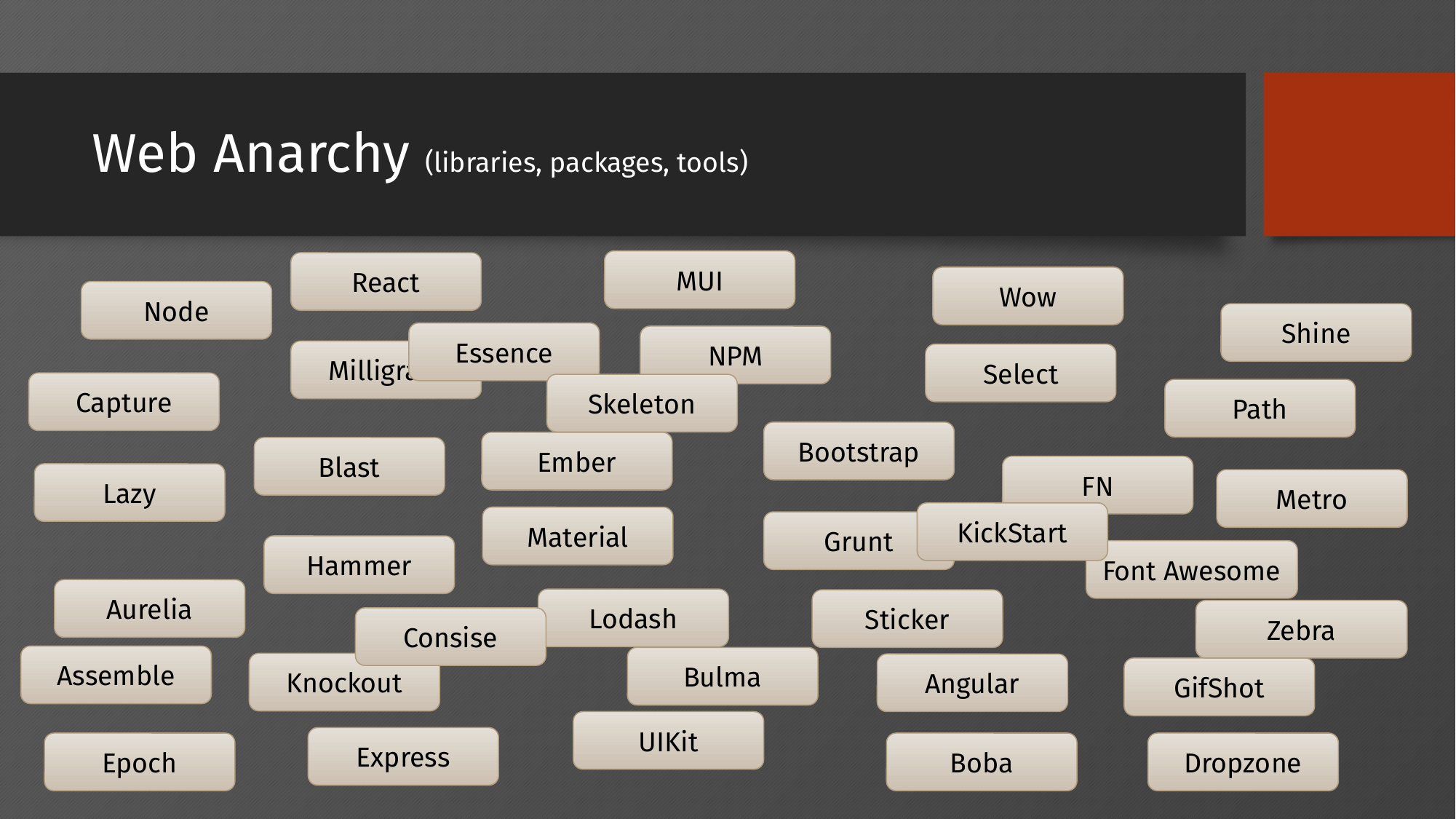

# Web Anarchy (libraries, packages, tools)
MUI
React
Wow
Node
Shine
Essence
NPM
Milligram
Select
Capture
Skeleton
Path
Bootstrap
Ember
Blast
FN
Lazy
Metro
KickStart
Material
Grunt
Hammer
Font Awesome
Aurelia
Lodash
Sticker
Zebra
Consise
Assemble
Bulma
Knockout
Angular
GifShot
UIKit
Express
Epoch
Boba
Dropzone